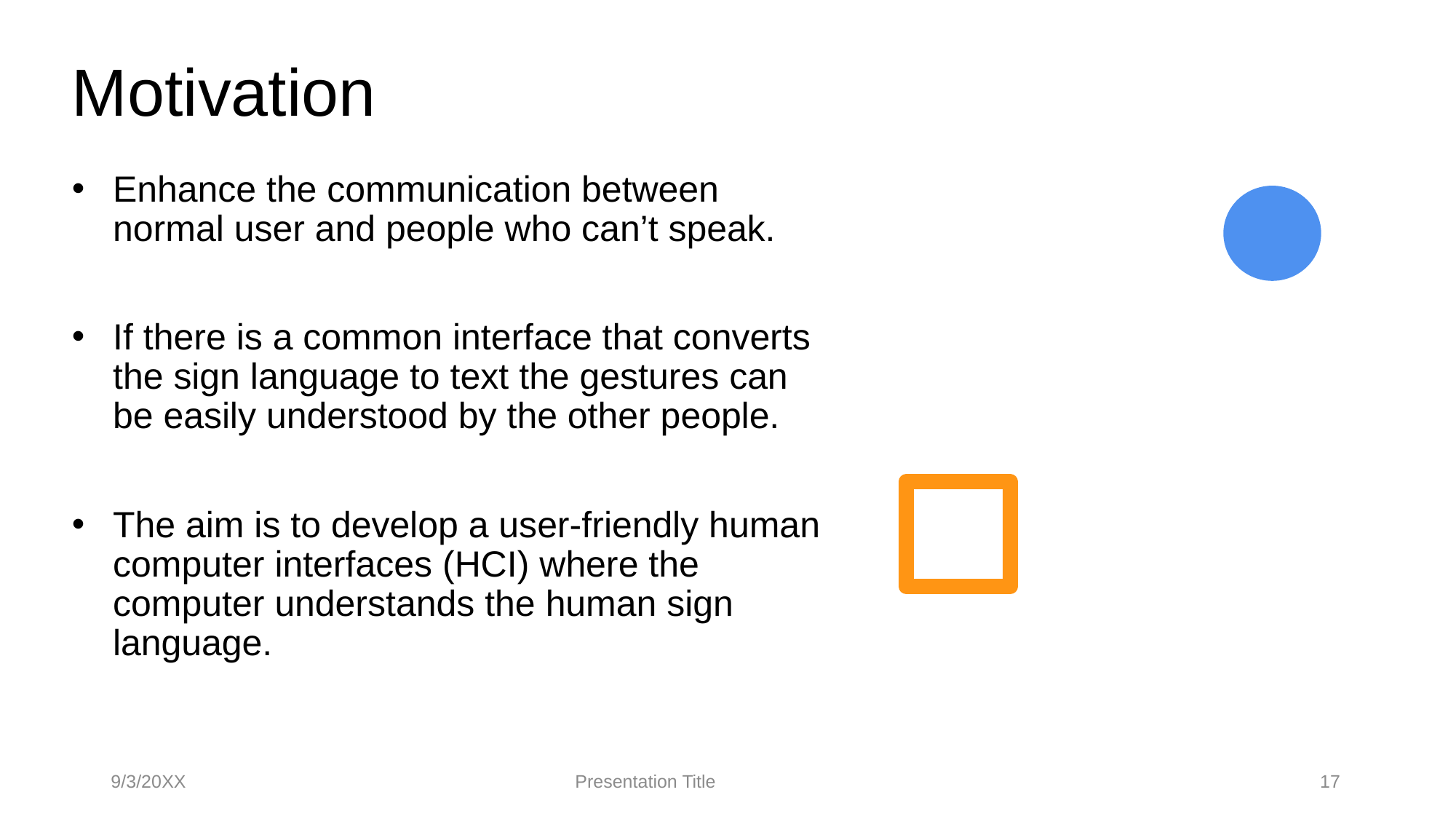

# Motivation
Enhance the communication between normal user and people who can’t speak.

If there is a common interface that converts the sign language to text the gestures can be easily understood by the other people.

The aim is to develop a user-friendly human computer interfaces (HCI) where the computer understands the human sign language.
9/3/20XX
Presentation Title
17